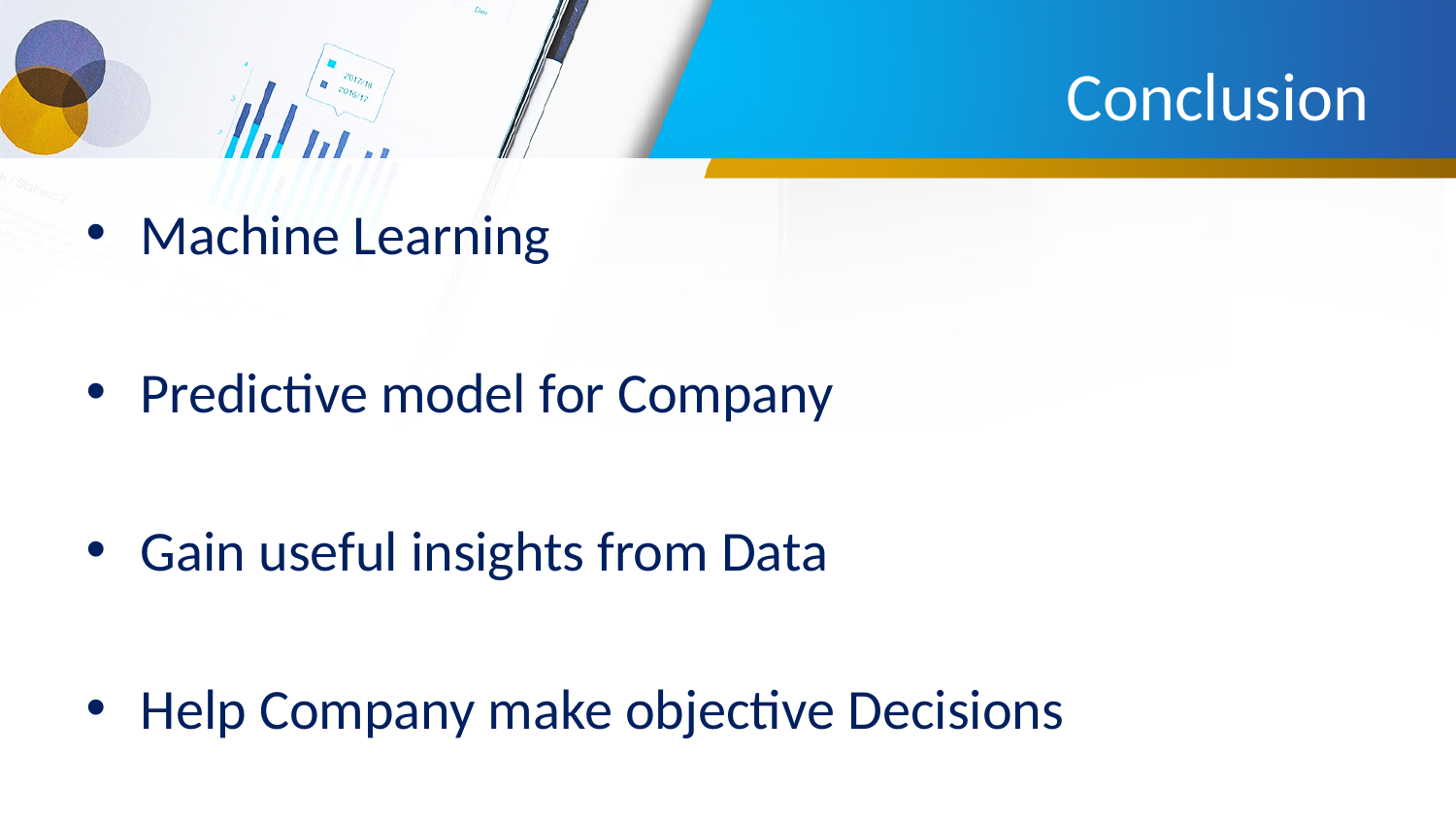

# Conclusion
Machine Learning

Predictive model for Company

Gain useful insights from Data

Help Company make objective Decisions